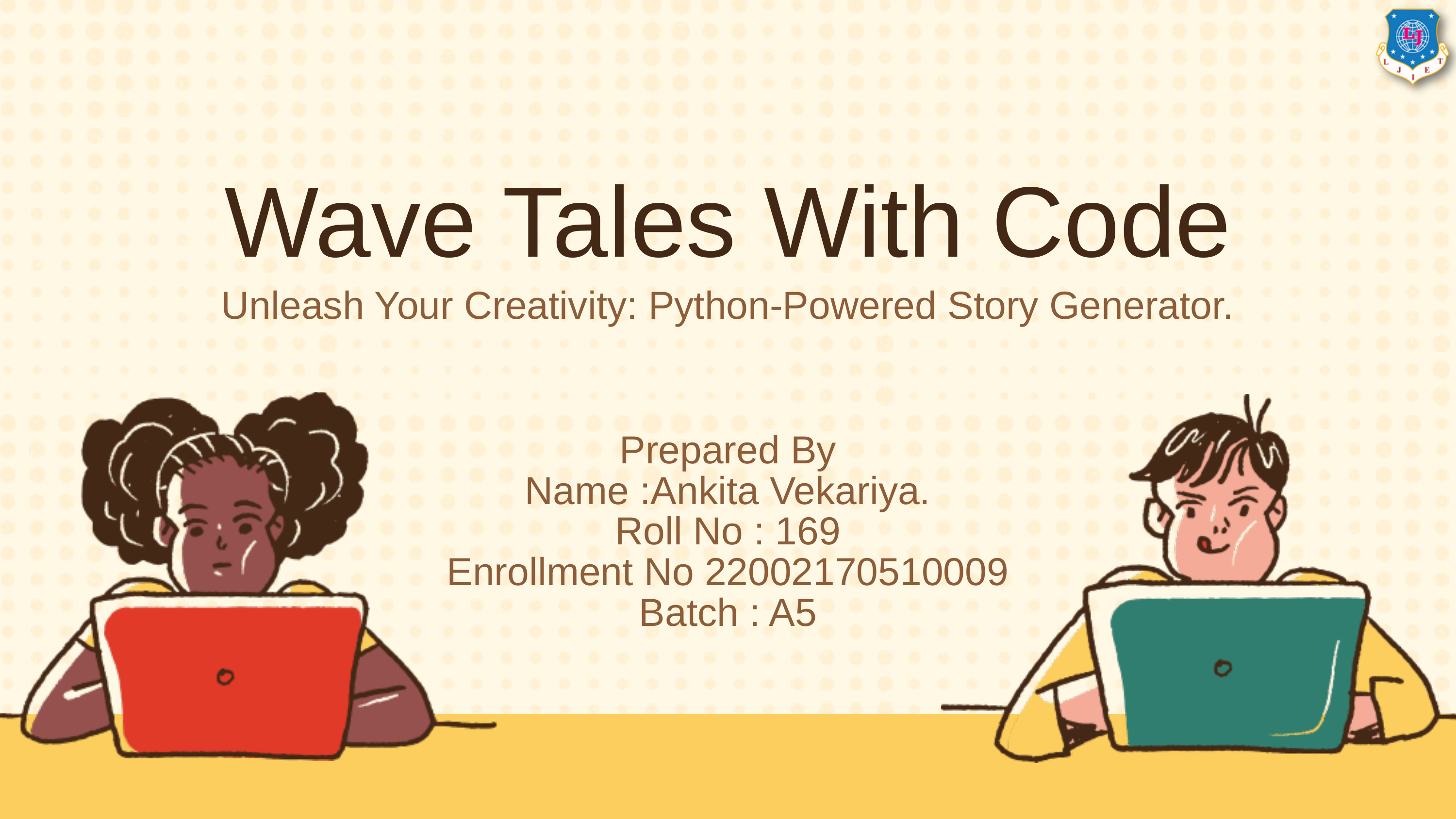

Wave Tales With Code
Unleash Your Creativity: Python-Powered Story Generator.

Prepared By
Name :Ankita Vekariya.
Roll No : 169
Enrollment No 22002170510009
Batch : A5